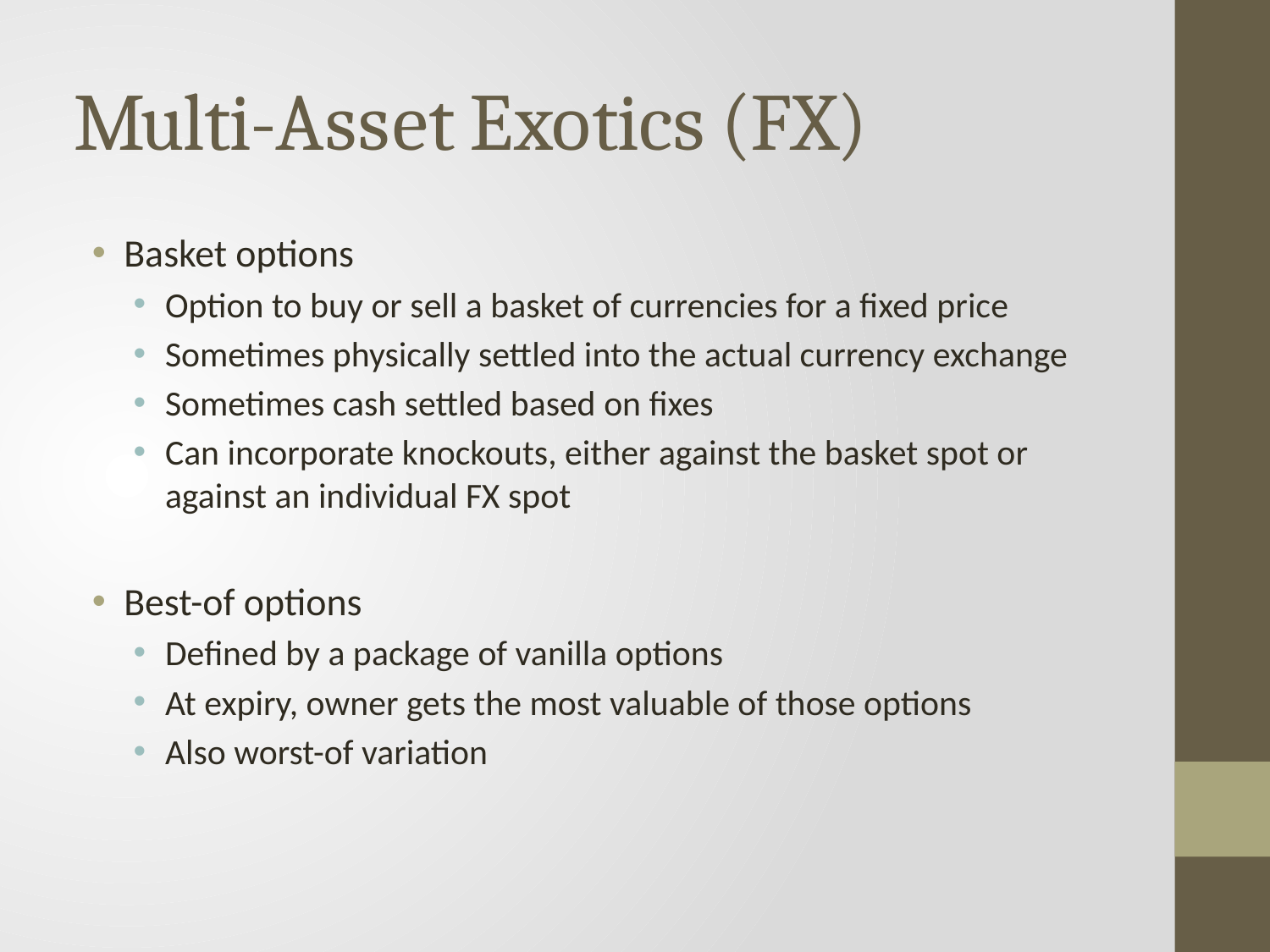

# Multi-Asset Exotics (FX)
Basket options
Option to buy or sell a basket of currencies for a fixed price
Sometimes physically settled into the actual currency exchange
Sometimes cash settled based on fixes
Can incorporate knockouts, either against the basket spot or against an individual FX spot

Best-of options
Defined by a package of vanilla options
At expiry, owner gets the most valuable of those options
Also worst-of variation